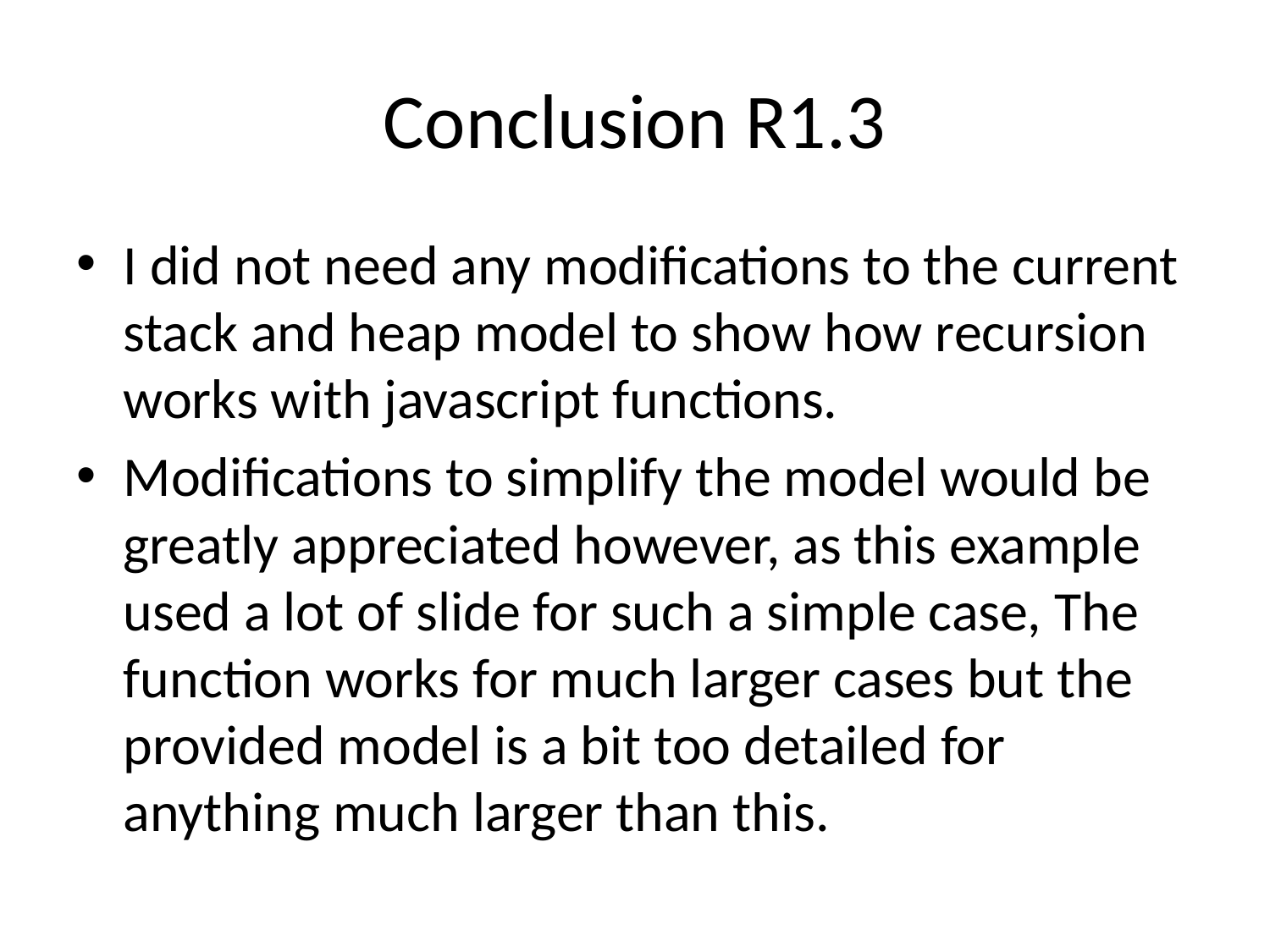

# Conclusion R1.3
I did not need any modifications to the current stack and heap model to show how recursion works with javascript functions.
Modifications to simplify the model would be greatly appreciated however, as this example used a lot of slide for such a simple case, The function works for much larger cases but the provided model is a bit too detailed for anything much larger than this.